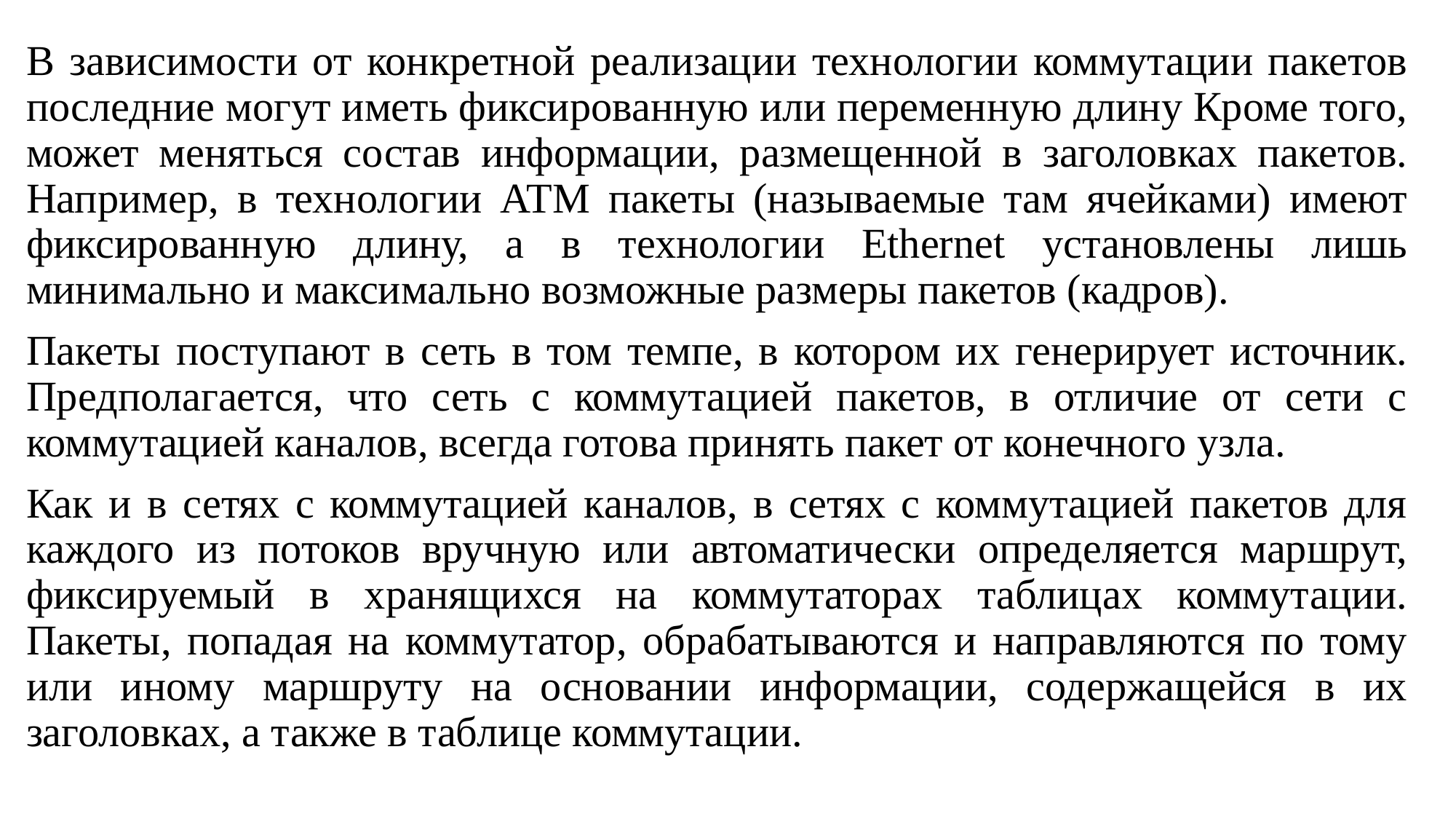

В зависимости от конкретной реализации технологии коммутации пакетов последние могут иметь фиксированную или переменную длину Кроме того, может меняться состав информации, размещенной в заголовках пакетов. Например, в технологии ATM пакеты (называемые там ячейками) имеют фиксированную длину, а в технологии Ethernet установлены лишь минимально и максимально возможные размеры пакетов (кадров).
Пакеты поступают в сеть в том темпе, в котором их генерирует источник. Предполагается, что сеть с коммутацией пакетов, в отличие от сети с коммутацией каналов, всегда готова принять пакет от конечного узла.
Как и в сетях с коммутацией каналов, в сетях с коммутацией пакетов для каждого из потоков вручную или автоматически определяется маршрут, фиксируемый в хранящихся на коммутаторах таблицах коммутации. Пакеты, попадая на коммутатор, обрабатываются и направляются по тому или иному маршруту на основании информации, содержащейся в их заголовках, а также в таблице коммутации.